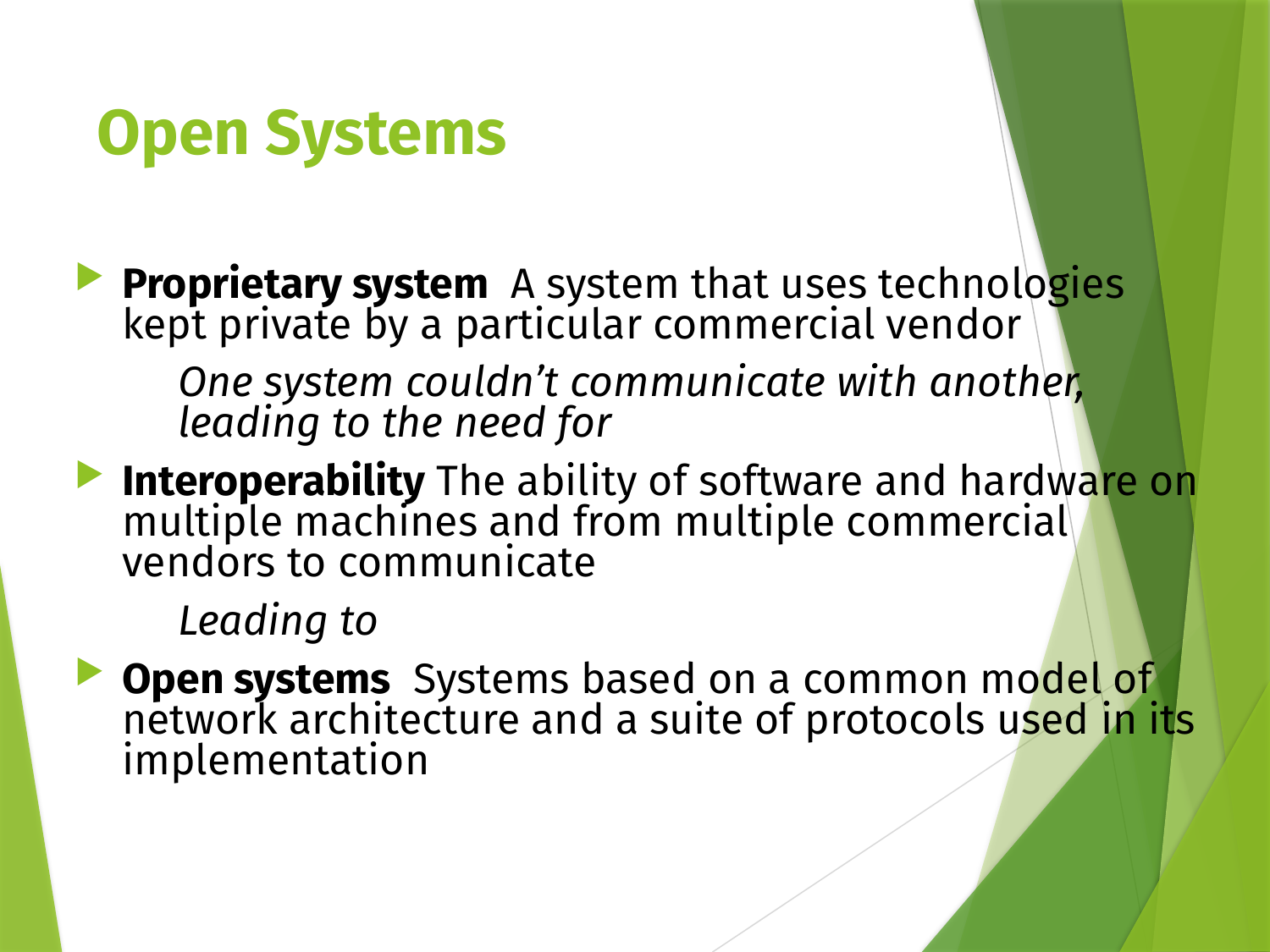

# Open Systems
Proprietary system  A system that uses technologies kept private by a particular commercial vendor
	One system couldn’t communicate with another, leading to the need for
Interoperability The ability of software and hardware on multiple machines and from multiple commercial vendors to communicate
	Leading to
Open systems  Systems based on a common model of network architecture and a suite of protocols used in its implementation